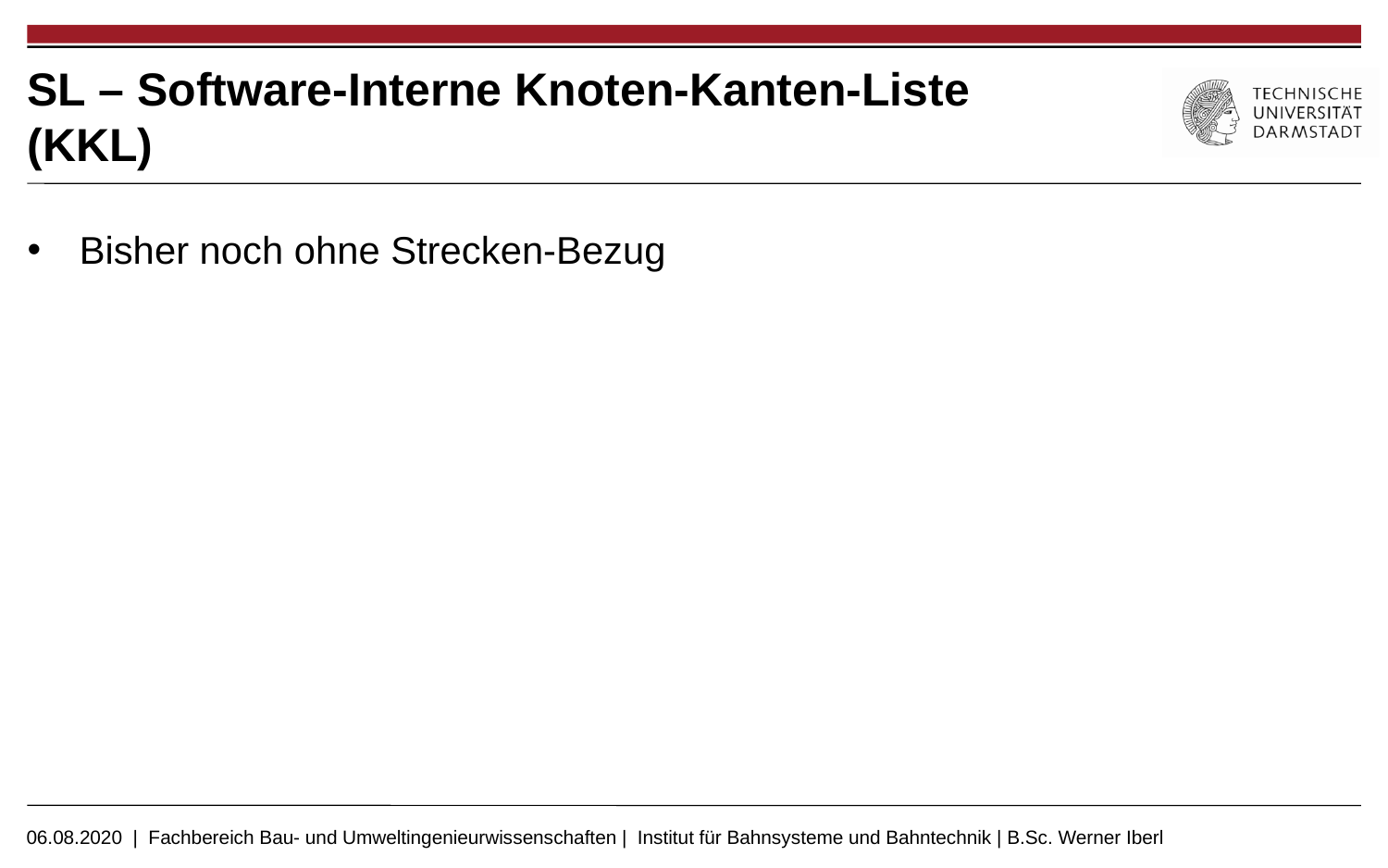

# SL – Software-Interne Knoten-Kanten-Liste (KKL)
Bisher noch ohne Strecken-Bezug